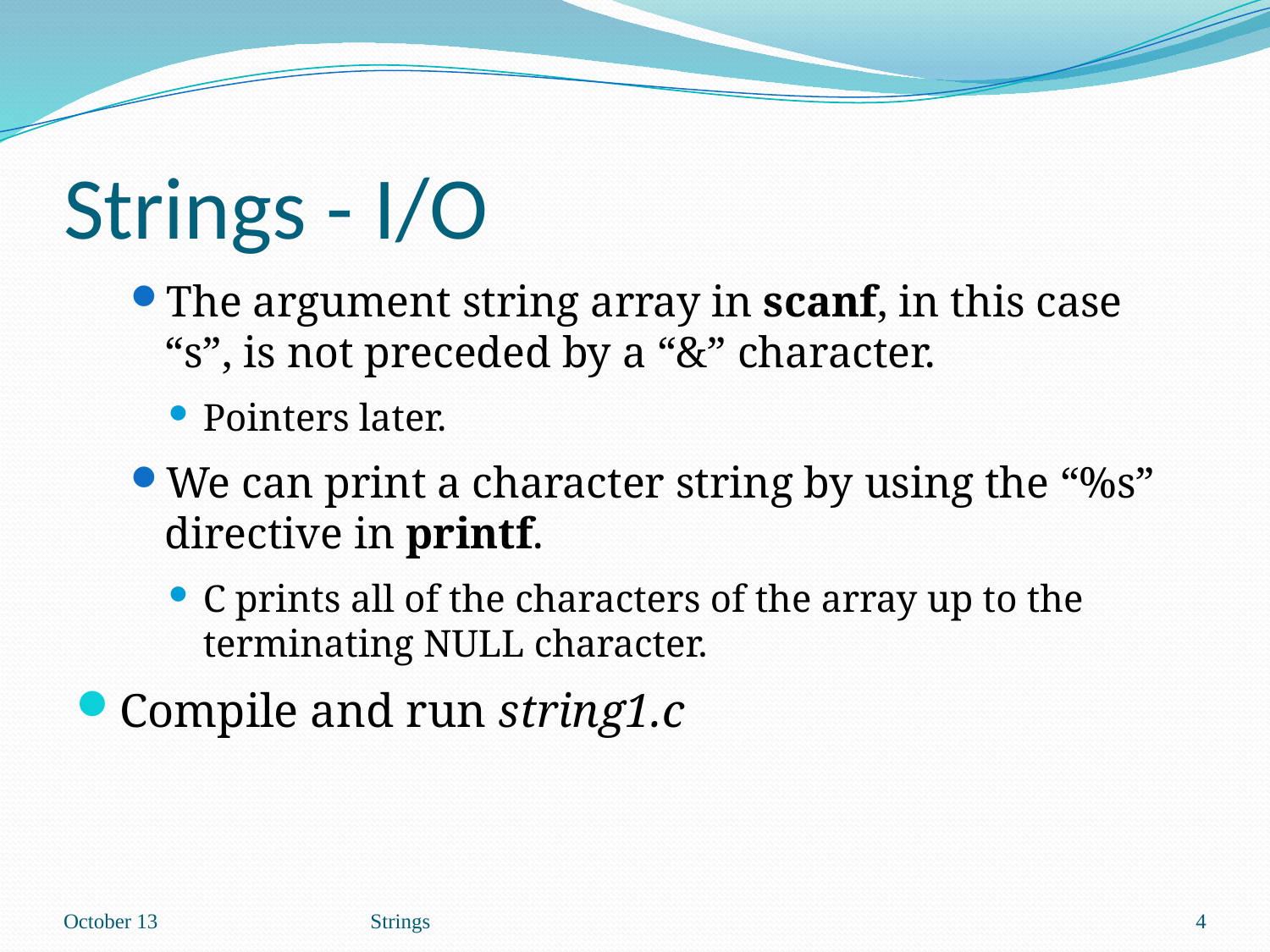

# Strings - I/O
The argument string array in scanf, in this case “s”, is not preceded by a “&” character.
Pointers later.
We can print a character string by using the “%s” directive in printf.
C prints all of the characters of the array up to the terminating NULL character.
Compile and run string1.c
October 13
Strings
4